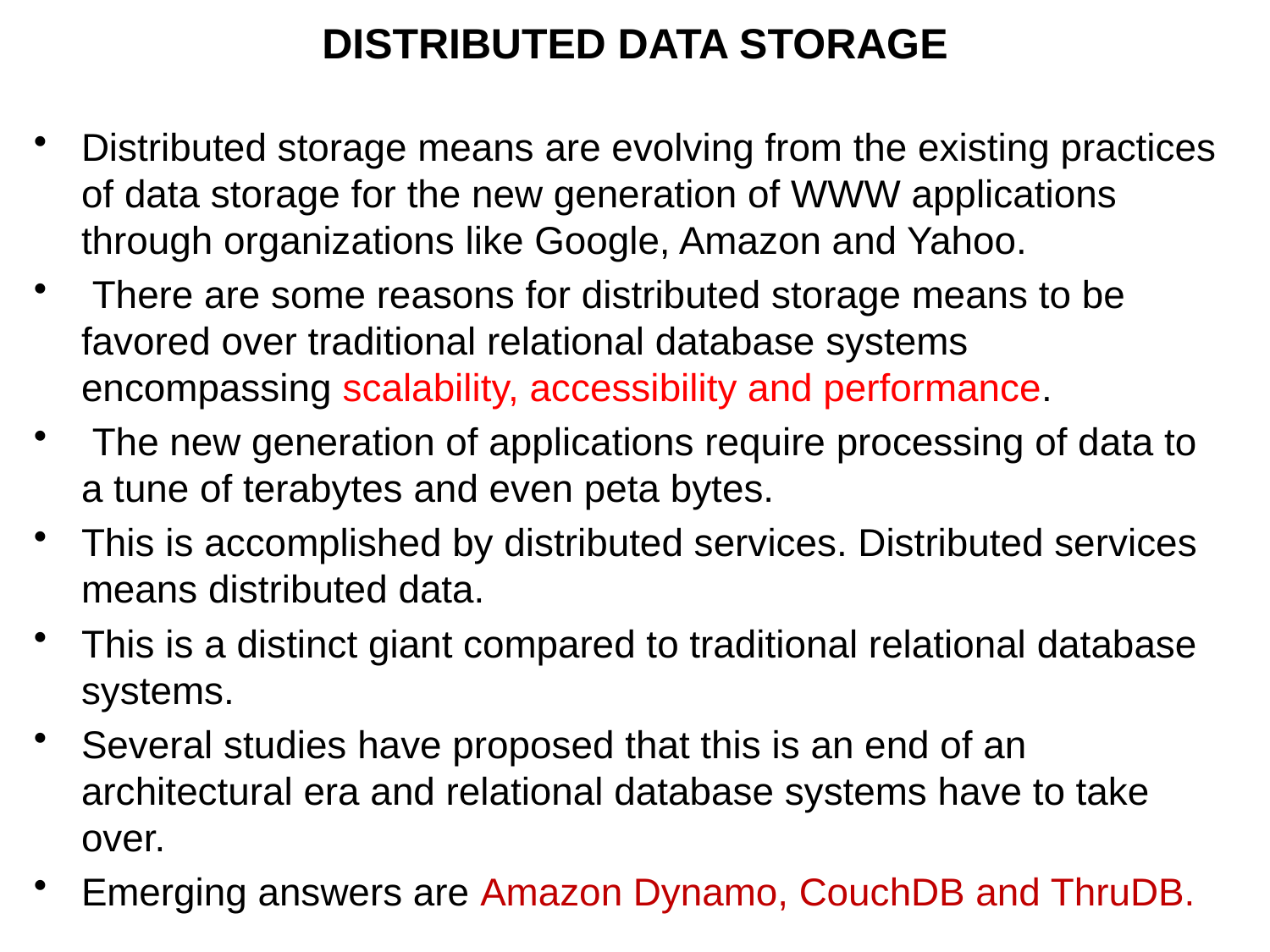

# DISTRIBUTED DATA STORAGE
Distributed storage means are evolving from the existing practices of data storage for the new generation of WWW applications through organizations like Google, Amazon and Yahoo.
 There are some reasons for distributed storage means to be favored over traditional relational database systems encompassing scalability, accessibility and performance.
 The new generation of applications require processing of data to a tune of terabytes and even peta bytes.
This is accomplished by distributed services. Distributed services means distributed data.
This is a distinct giant compared to traditional relational database systems.
Several studies have proposed that this is an end of an architectural era and relational database systems have to take over.
Emerging answers are Amazon Dynamo, CouchDB and ThruDB.